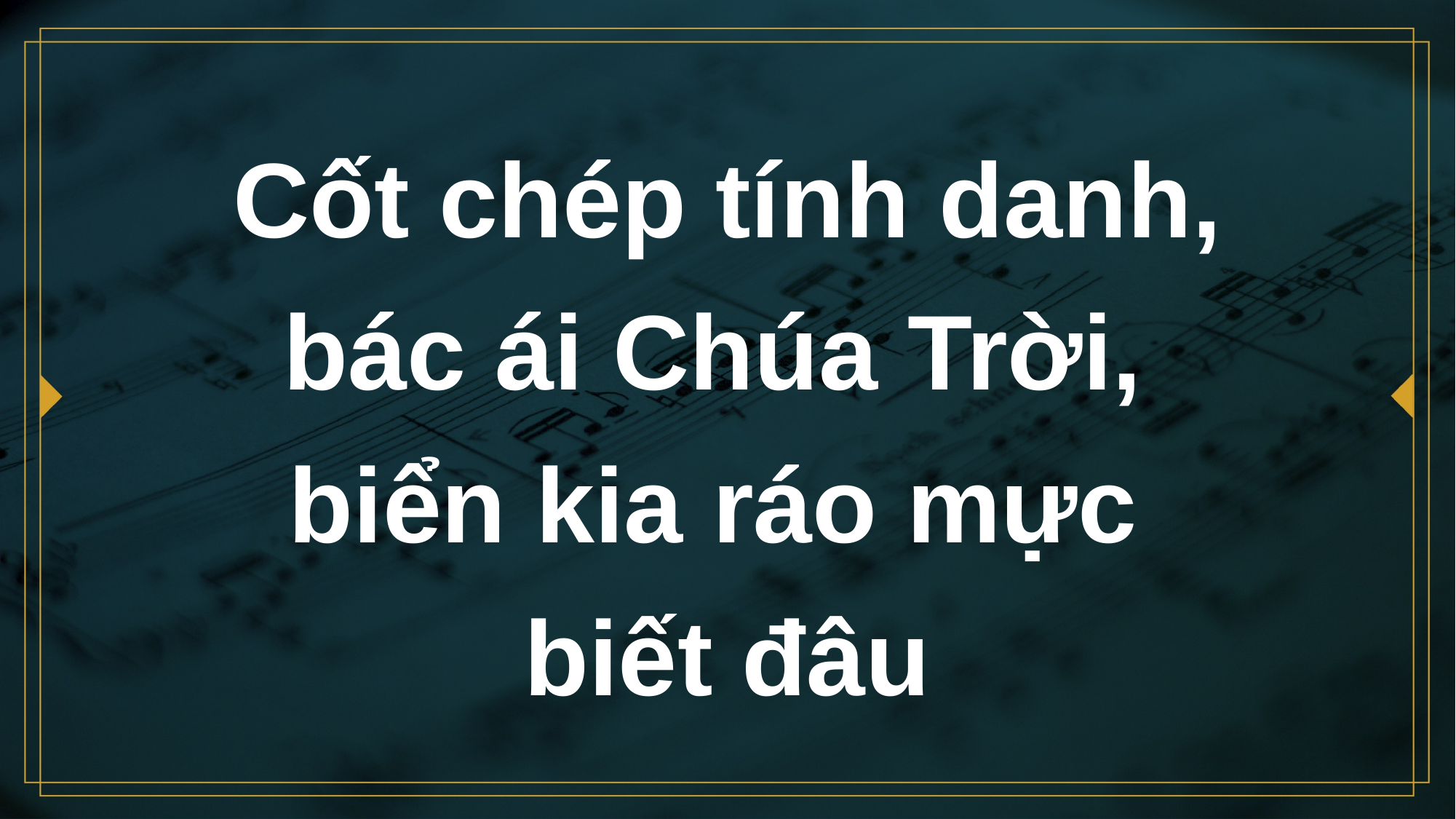

# Cốt chép tính danh, bác ái Chúa Trời, biển kia ráo mực biết đâu